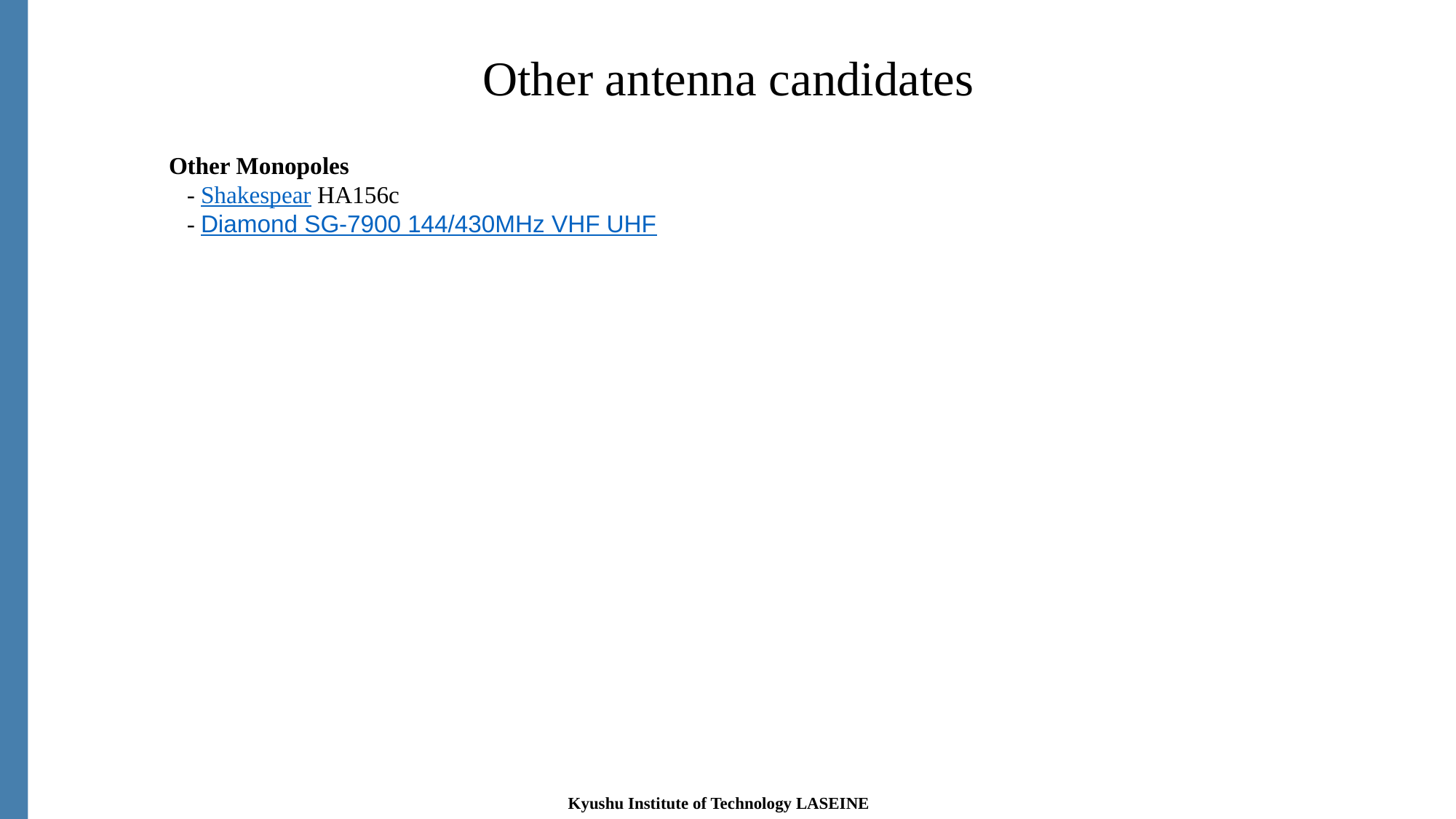

9
# Other antenna candidates
Other Monopoles
   - Shakespear HA156c
   - Diamond SG-7900 144/430MHz VHF UHF